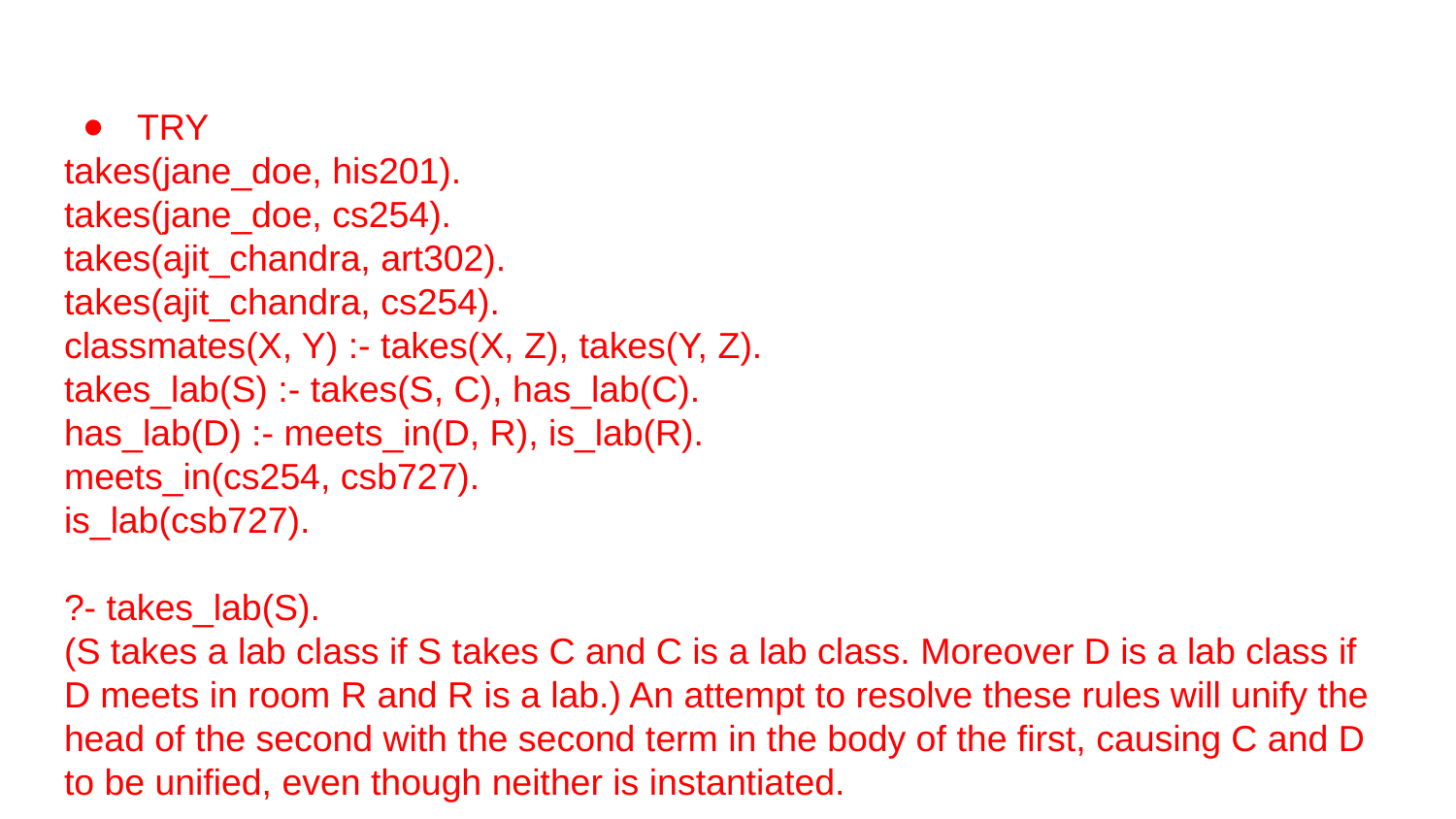

TRY
takes(jane_doe, his201).
takes(jane_doe, cs254).
takes(ajit_chandra, art302).
takes(ajit_chandra, cs254).
classmates(X, Y) :- takes(X, Z), takes(Y, Z).
takes_lab(S) :- takes(S, C), has_lab(C).
has_lab(D) :- meets_in(D, R), is_lab(R).
meets_in(cs254, csb727).
is_lab(csb727).

?- takes_lab(S).
(S takes a lab class if S takes C and C is a lab class. Moreover D is a lab class if D meets in room R and R is a lab.) An attempt to resolve these rules will unify the head of the second with the second term in the body of the ﬁrst, causing C and D to be uniﬁed, even though neither is instantiated.